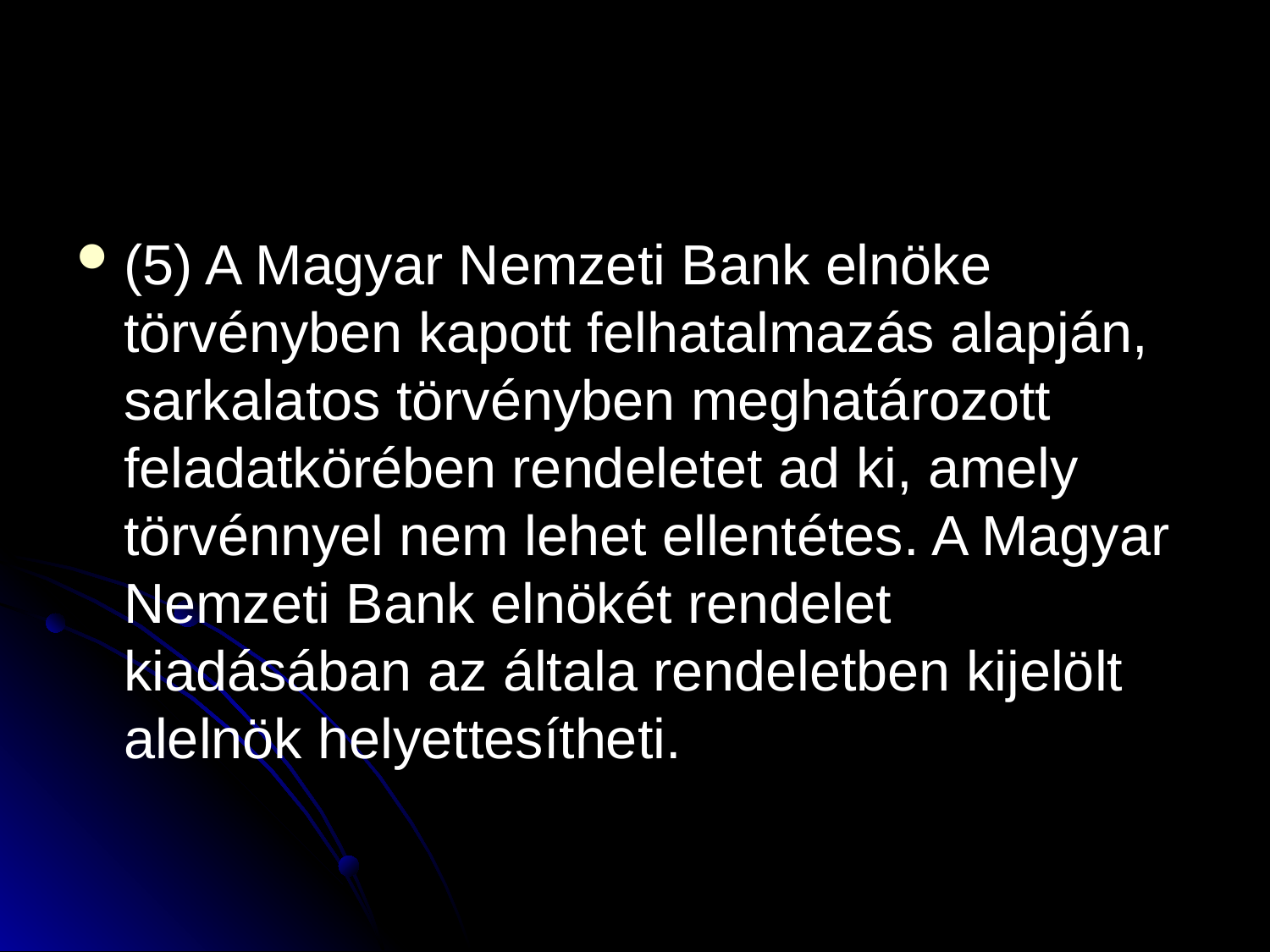

#
(5) A Magyar Nemzeti Bank elnöke törvényben kapott felhatalmazás alapján, sarkalatos törvényben meghatározott feladatkörében rendeletet ad ki, amely törvénnyel nem lehet ellentétes. A Magyar Nemzeti Bank elnökét rendelet kiadásában az általa rendeletben kijelölt alelnök helyettesítheti.